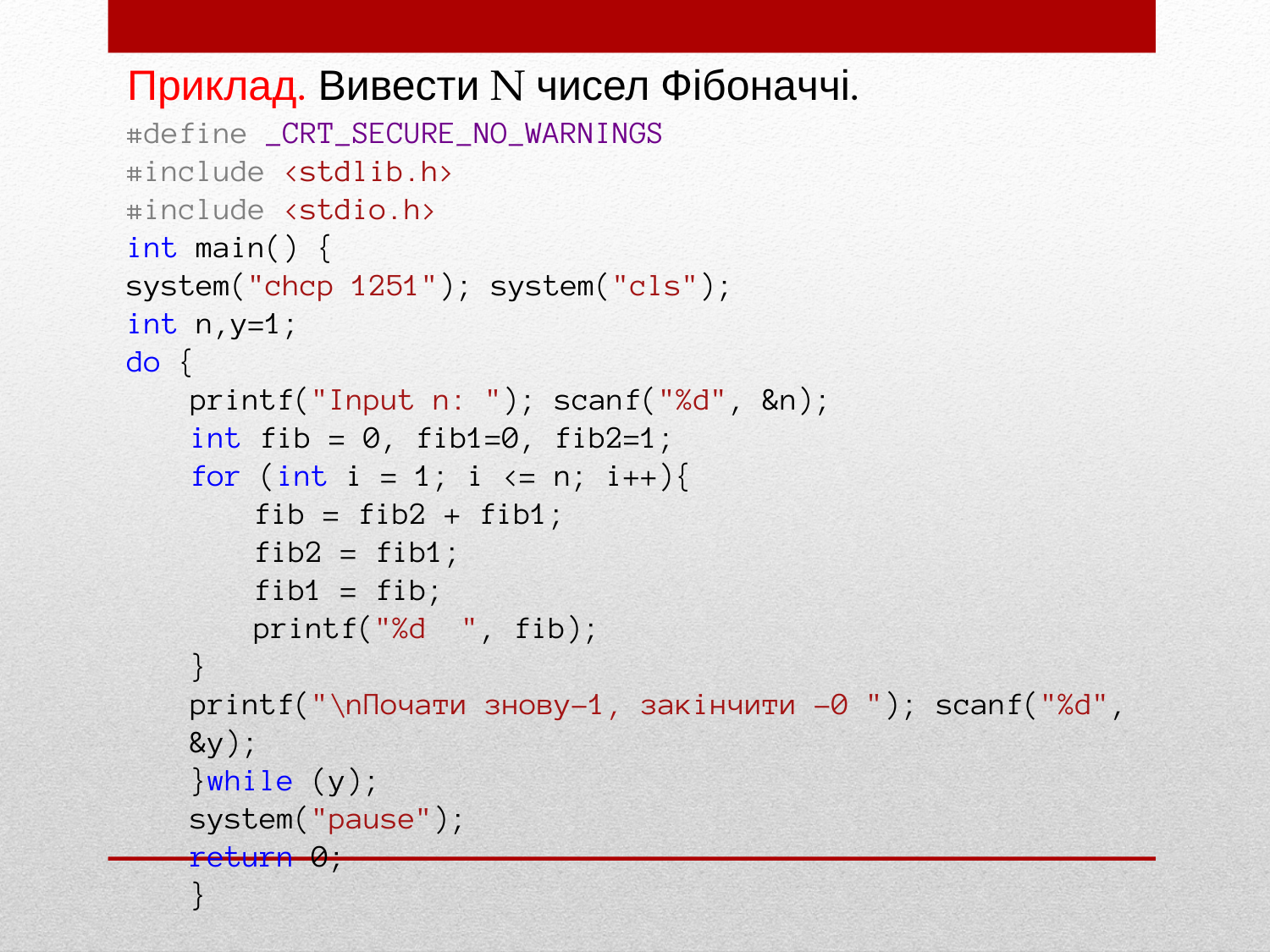

Приклад. Вивести N чисел Фібоначчі.
#define _CRT_SECURE_NO_WARNINGS
#include <stdlib.h>
#include <stdio.h>
int main() {
system("chcp 1251"); system("cls");
int n,y=1;
do {
printf("Input n: "); scanf("%d", &n);
int fib = 0, fib1=0, fib2=1;
for (int i = 1; i <= n; i++){
fib = fib2 + fib1;
fib2 = fib1;
fib1 = fib;
printf("%d  ", fib);
}
printf("\nПочати знову-1, закінчити -0 "); scanf("%d", &y);
}while (y);
system("pause");
return 0;
}